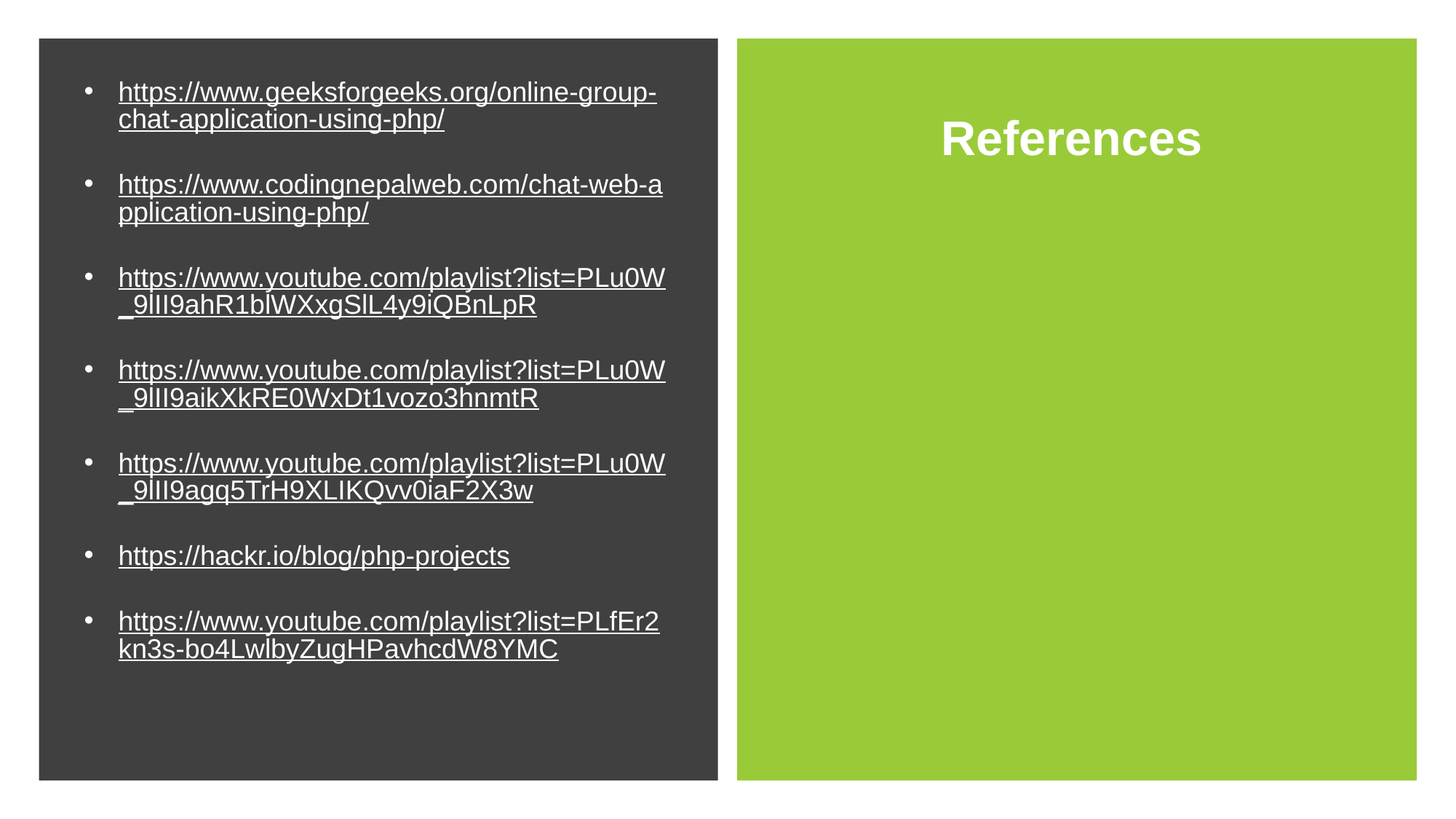

https://www.geeksforgeeks.org/online-group-chat-application-using-php/

https://www.codingnepalweb.com/chat-web-application-using-php/

https://www.youtube.com/playlist?list=PLu0W_9lII9ahR1blWXxgSlL4y9iQBnLpR

https://www.youtube.com/playlist?list=PLu0W_9lII9aikXkRE0WxDt1vozo3hnmtR

https://www.youtube.com/playlist?list=PLu0W_9lII9agq5TrH9XLIKQvv0iaF2X3w

https://hackr.io/blog/php-projects

https://www.youtube.com/playlist?list=PLfEr2kn3s-bo4LwlbyZugHPavhcdW8YMC

References